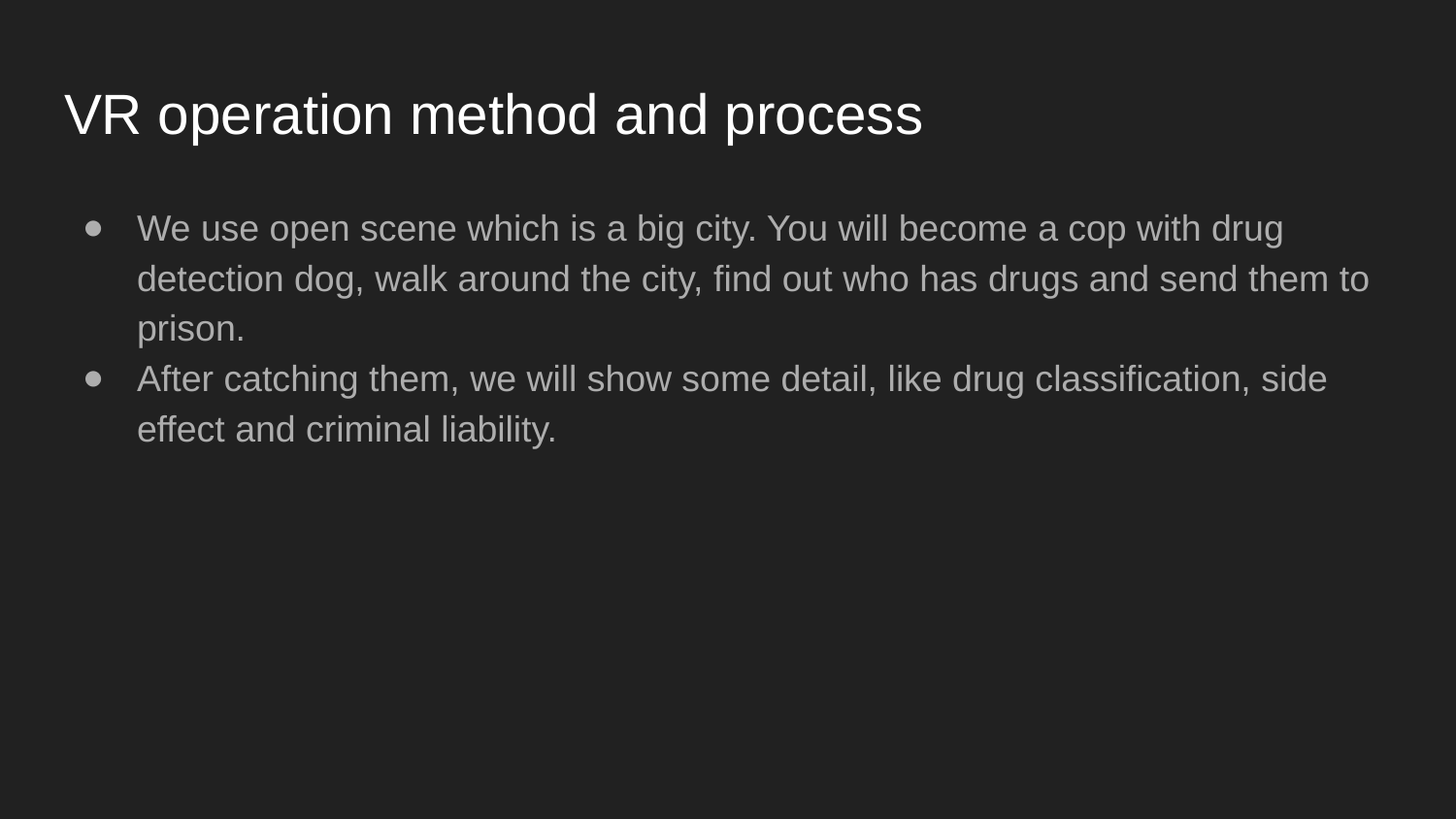

# VR operation method and process

We use open scene which is a big city. You will become a cop with drug detection dog, walk around the city, find out who has drugs and send them to prison.
After catching them, we will show some detail, like drug classification, side effect and criminal liability.